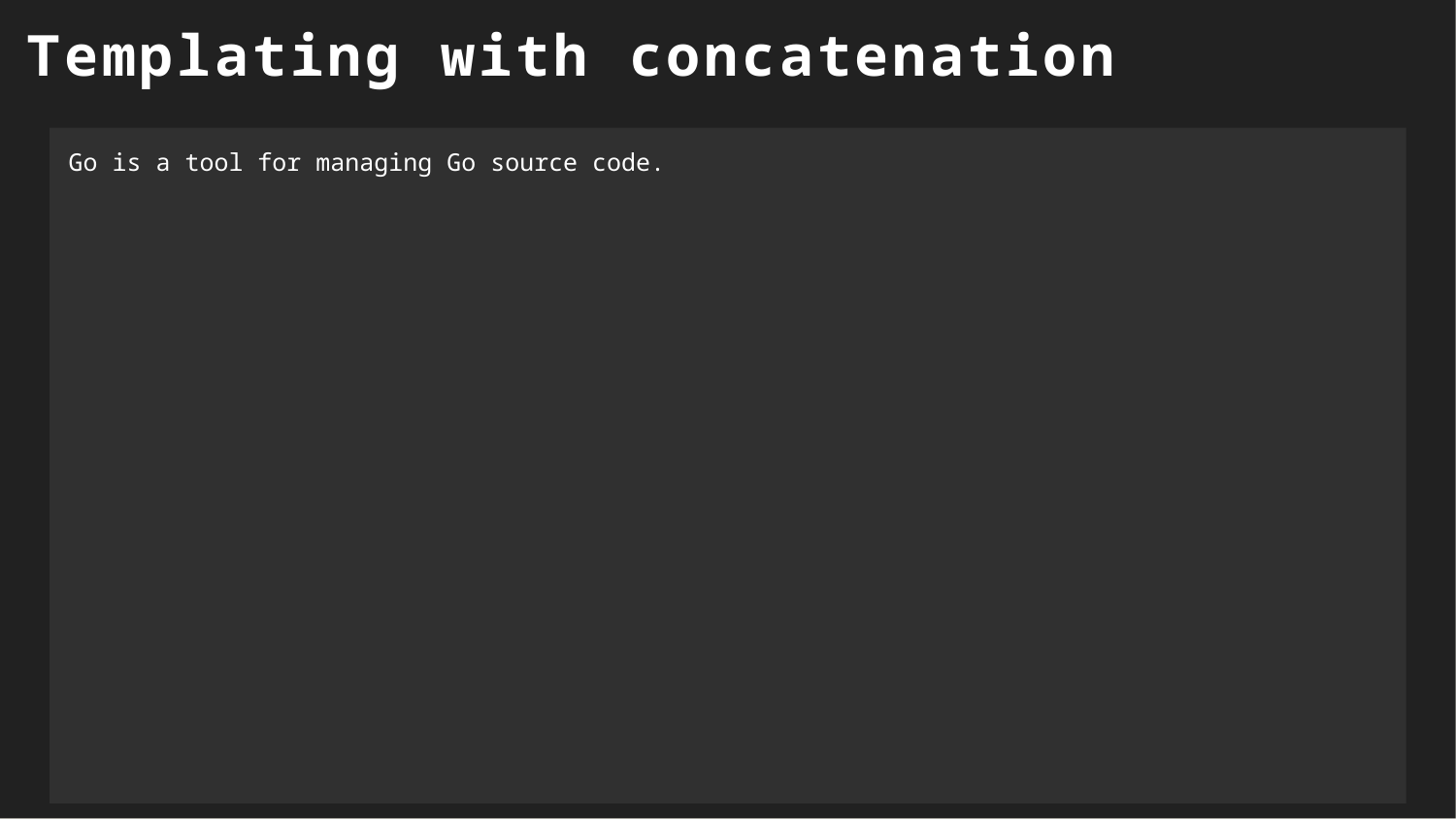

Templating with concatenation

Go is a tool for managing Go source code.